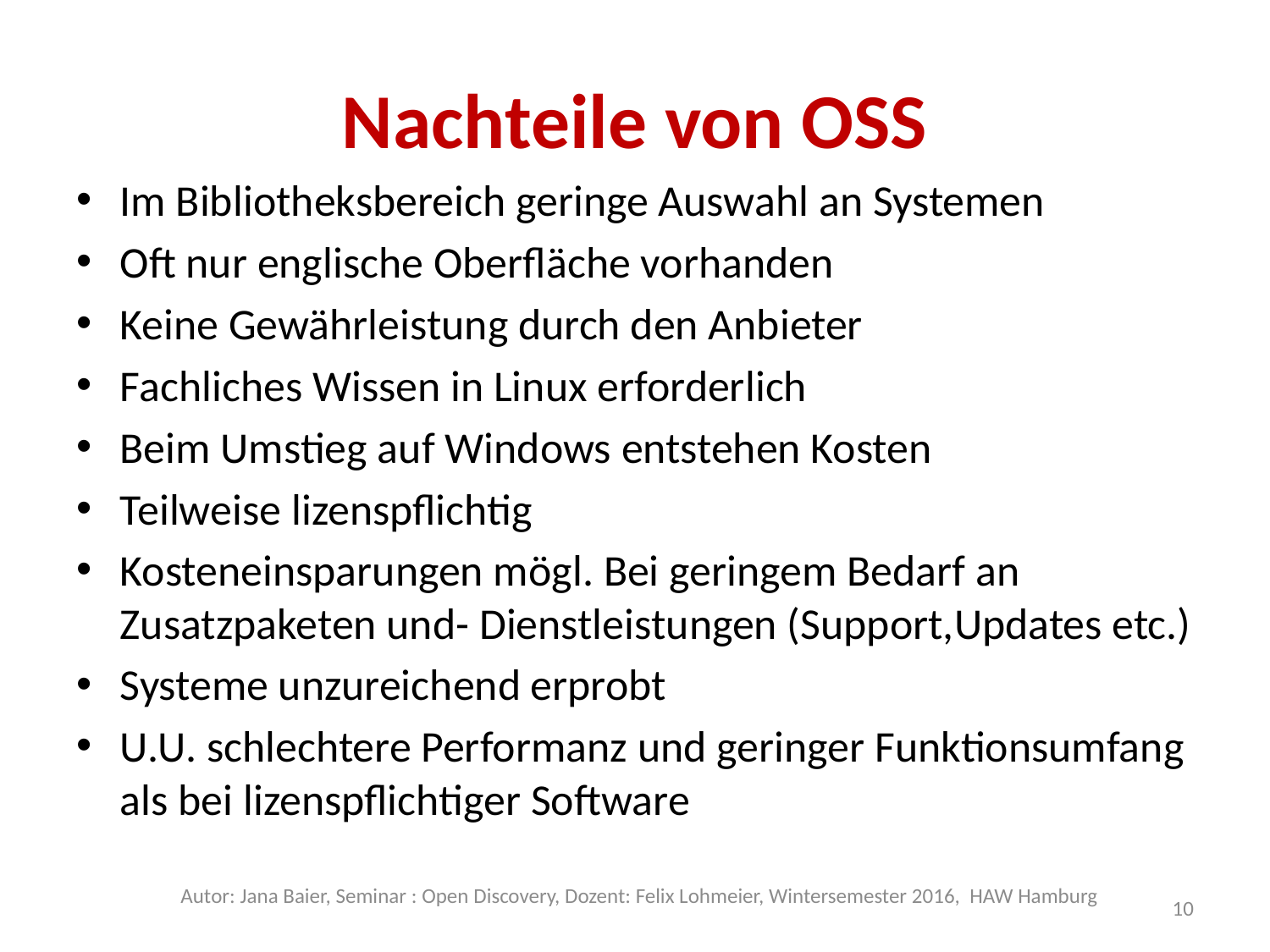

# Nachteile von OSS
Im Bibliotheksbereich geringe Auswahl an Systemen
Oft nur englische Oberfläche vorhanden
Keine Gewährleistung durch den Anbieter
Fachliches Wissen in Linux erforderlich
Beim Umstieg auf Windows entstehen Kosten
Teilweise lizenspflichtig
Kosteneinsparungen mögl. Bei geringem Bedarf an Zusatzpaketen und- Dienstleistungen (Support,Updates etc.)
Systeme unzureichend erprobt
U.U. schlechtere Performanz und geringer Funktionsumfang als bei lizenspflichtiger Software

Autor: Jana Baier, Seminar : Open Discovery, Dozent: Felix Lohmeier, Wintersemester 2016,  HAW Hamburg

10